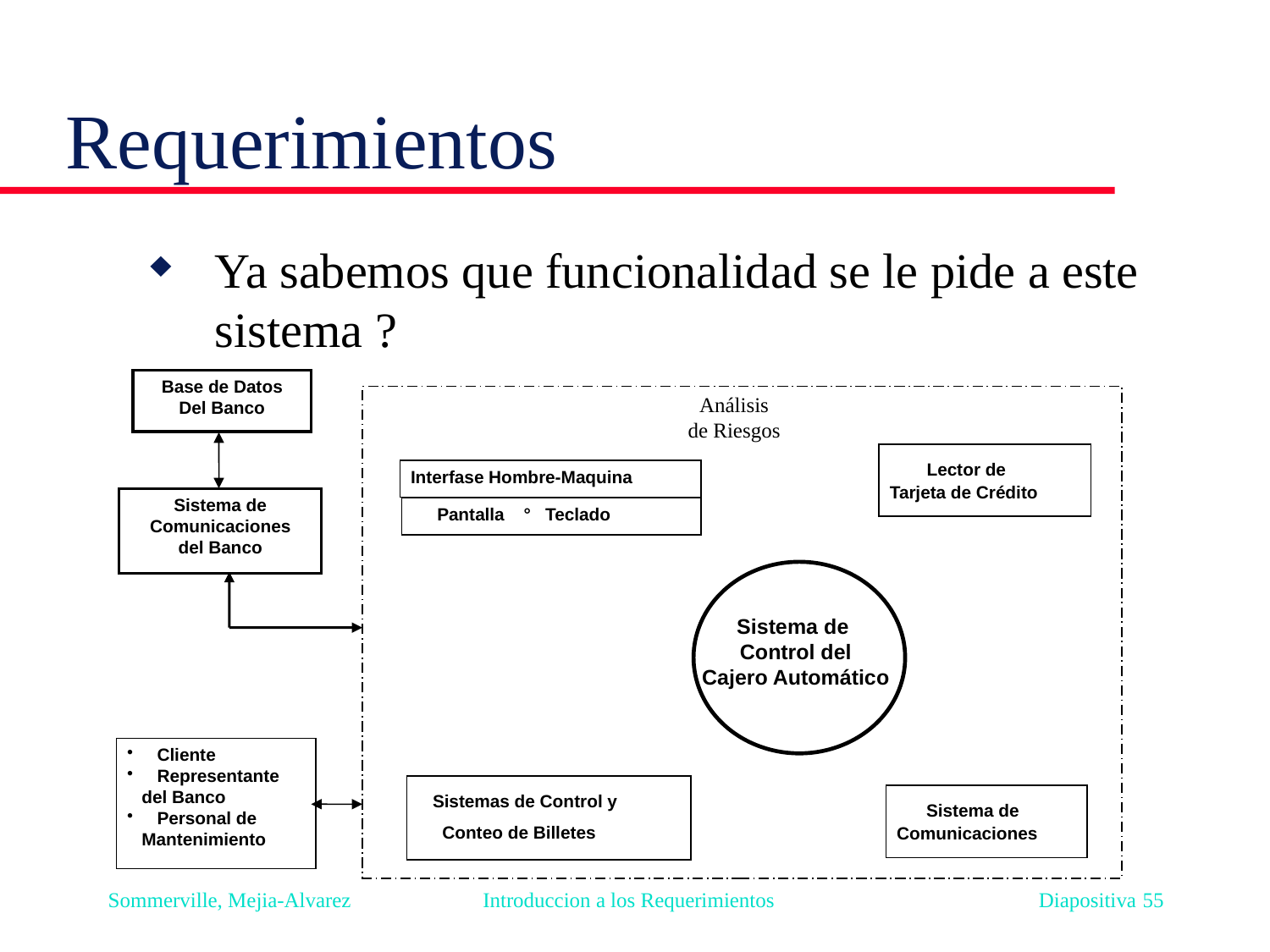

# Requerimientos
Ya sabemos que funcionalidad se le pide a este sistema ?

Base de Datos
Del Banco

Análisis
de Riesgos

     Lector de
Tarjeta de Crédito
Interfase Hombre-Maquina
Sistema de
Comunicaciones
del Banco
     Pantalla    °   Teclado

Sistema de
Control del
Cajero Automático

Cliente
Representante
   del Banco
Personal de
   Mantenimiento
  Sistemas de Control y
     Conteo de Billetes
    Sistema de
Comunicaciones

Sommerville, Mejia-Alvarez                         Introduccion a los Requerimientos                                                  Diapositiva 55